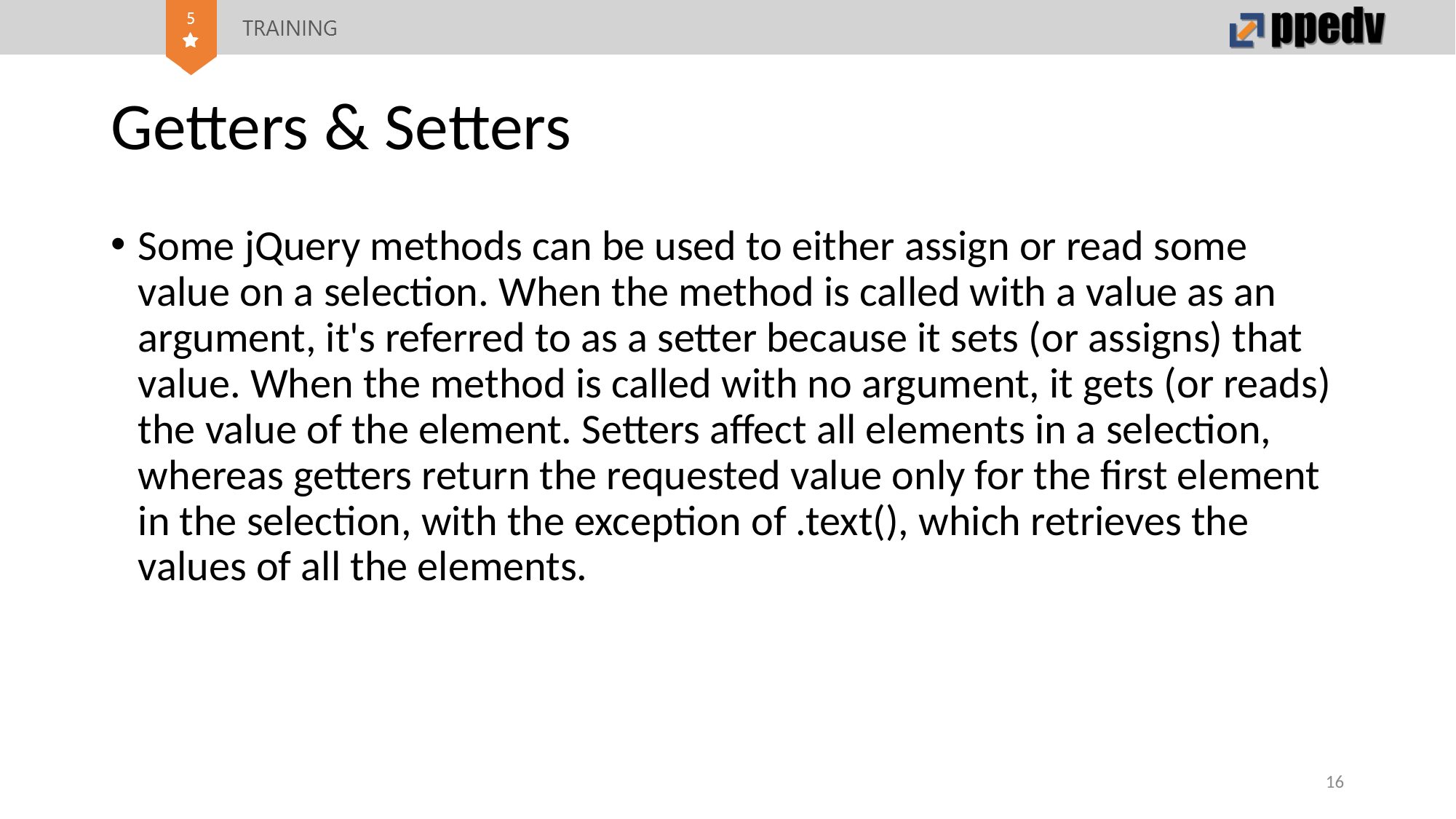

# Getters & Setters
Some jQuery methods can be used to either assign or read some value on a selection. When the method is called with a value as an argument, it's referred to as a setter because it sets (or assigns) that value. When the method is called with no argument, it gets (or reads) the value of the element. Setters affect all elements in a selection, whereas getters return the requested value only for the first element in the selection, with the exception of .text(), which retrieves the values of all the elements.
16